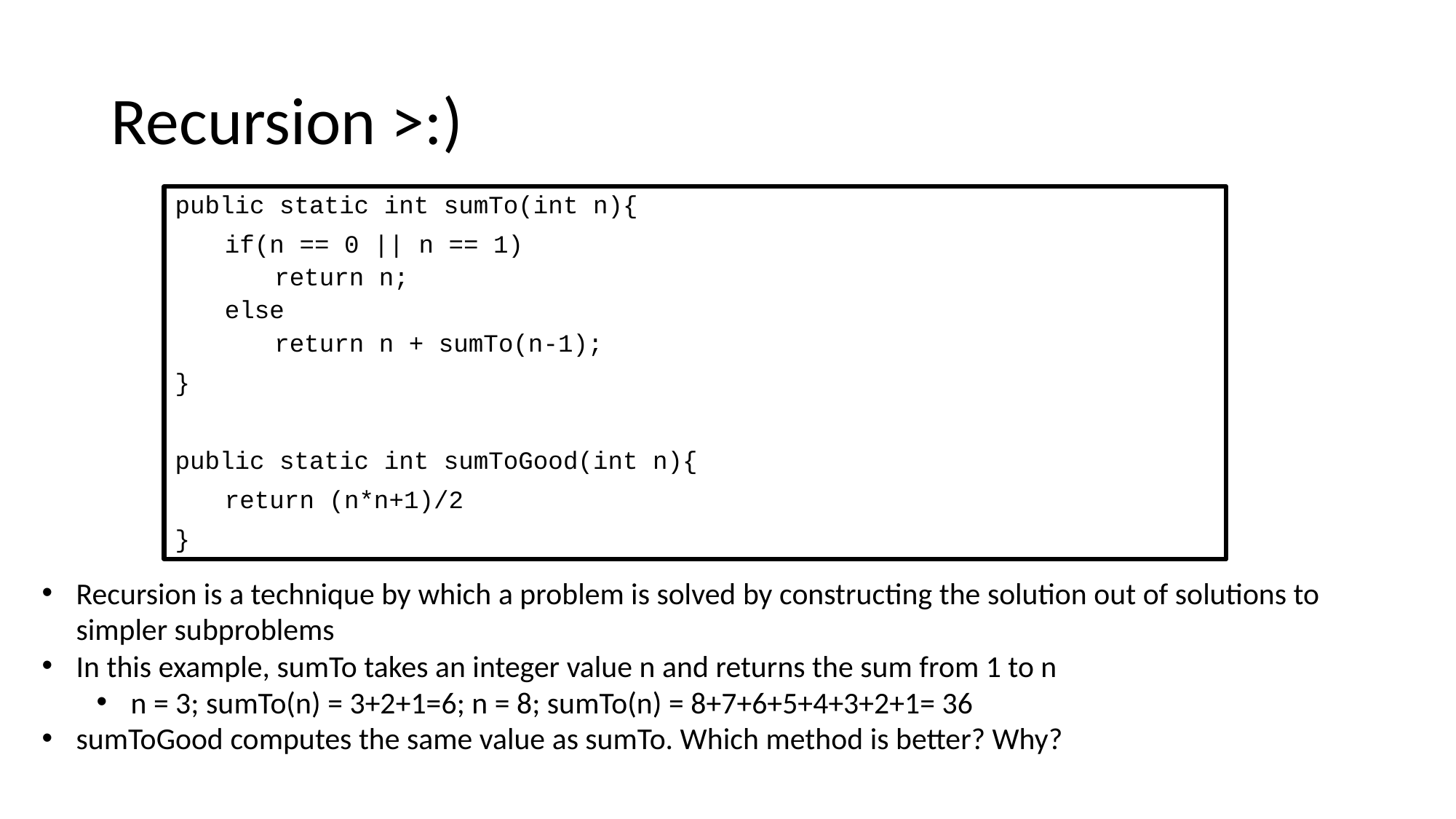

# Recursion >:)
public static int sumTo(int n){
if(n == 0 || n == 1)
return n;
else
return n + sumTo(n-1);
}

public static int sumToGood(int n){
return (n*n+1)/2
}
Recursion is a technique by which a problem is solved by constructing the solution out of solutions to simpler subproblems
In this example, sumTo takes an integer value n and returns the sum from 1 to n
n = 3; sumTo(n) = 3+2+1=6; n = 8; sumTo(n) = 8+7+6+5+4+3+2+1= 36
sumToGood computes the same value as sumTo. Which method is better? Why?